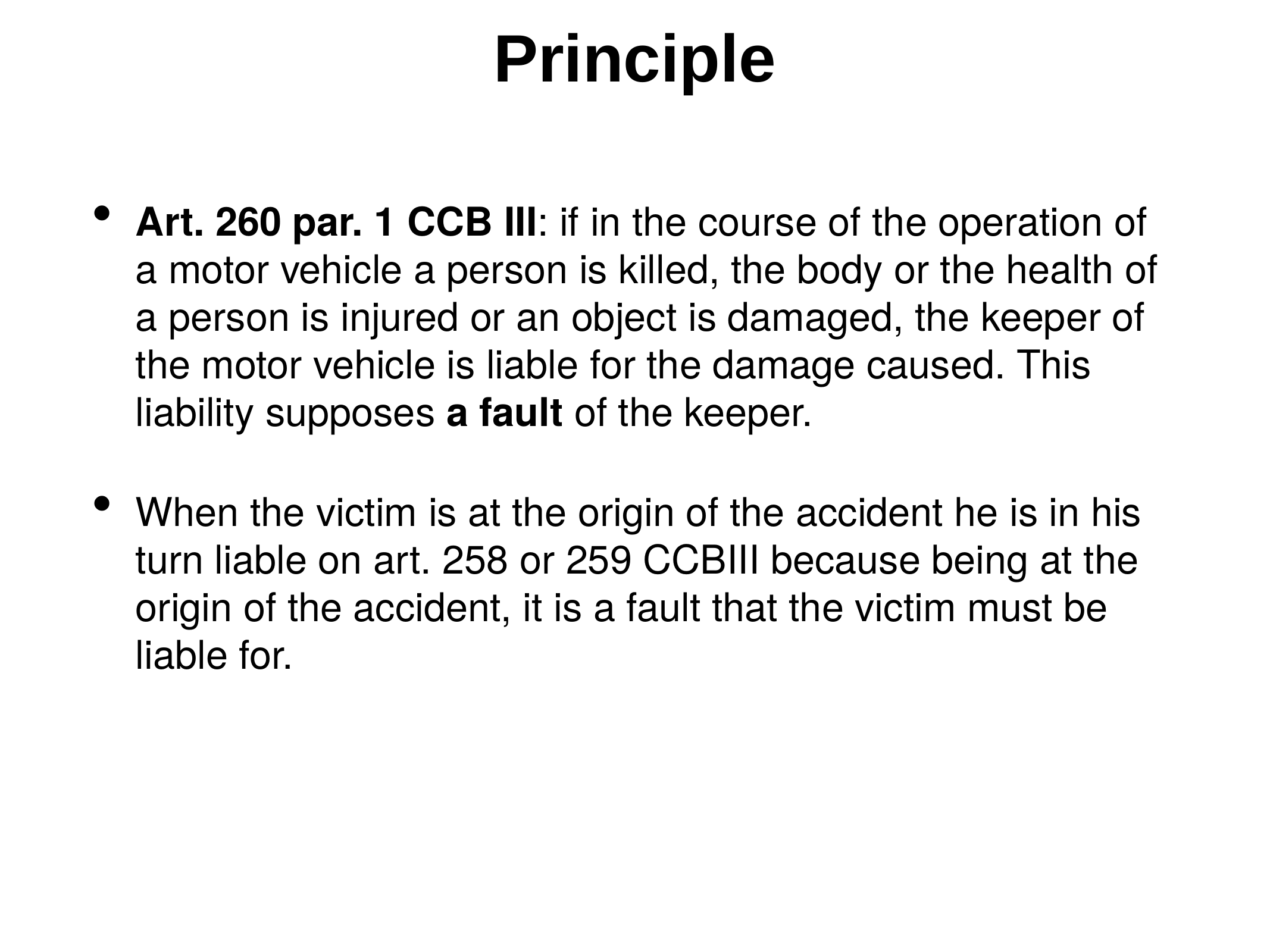

# Principle
Art. 260 par. 1 CCB III: if in the course of the operation of a motor vehicle a person is killed, the body or the health of a person is injured or an object is damaged, the keeper of the motor vehicle is liable for the damage caused. This liability supposes a fault of the keeper.
When the victim is at the origin of the accident he is in his turn liable on art. 258 or 259 CCBIII because being at the origin of the accident, it is a fault that the victim must be liable for.